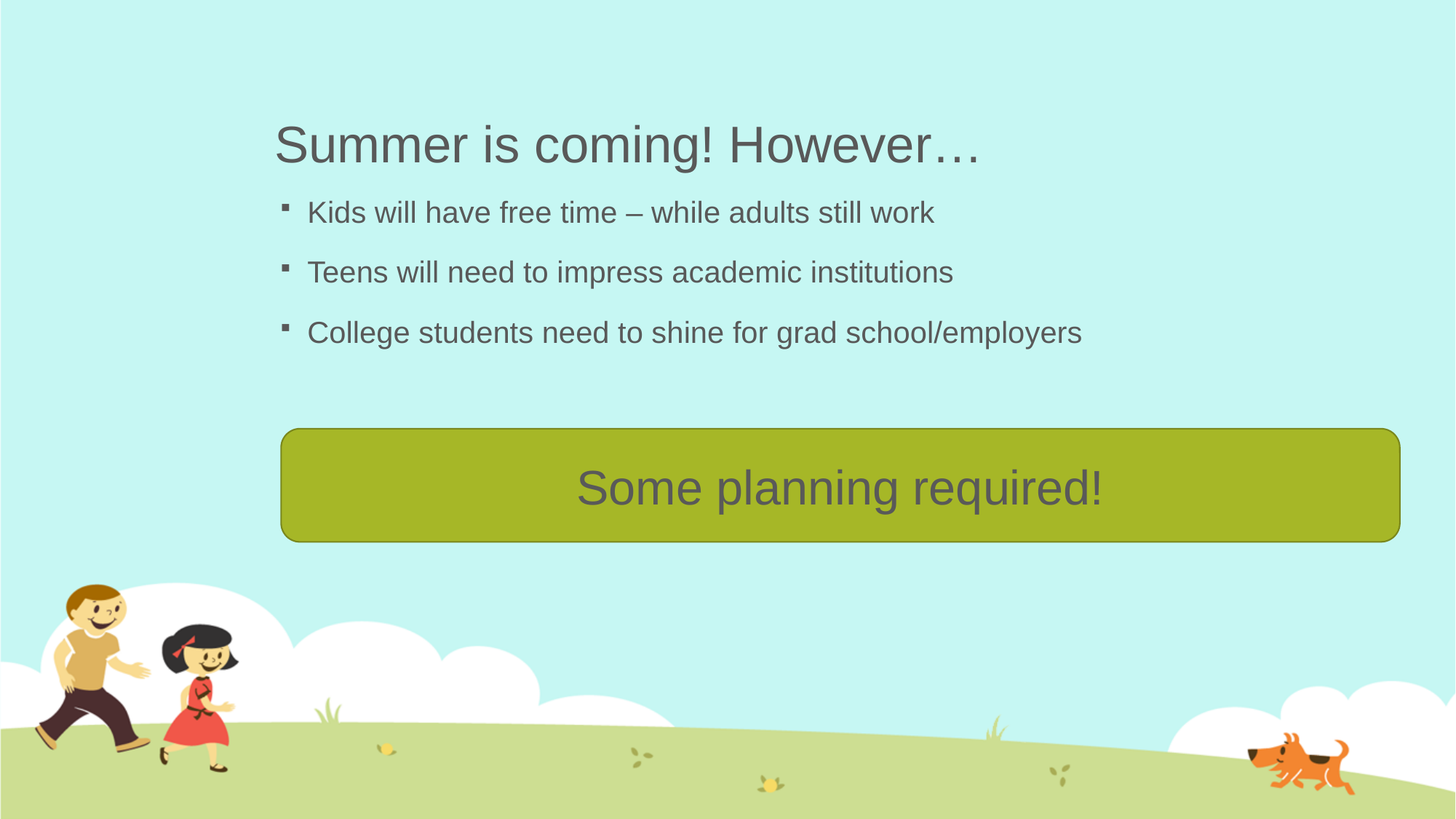

# Summer is coming! However…
Kids will have free time – while adults still work
Teens will need to impress academic institutions
College students need to shine for grad school/employers

Some planning required!